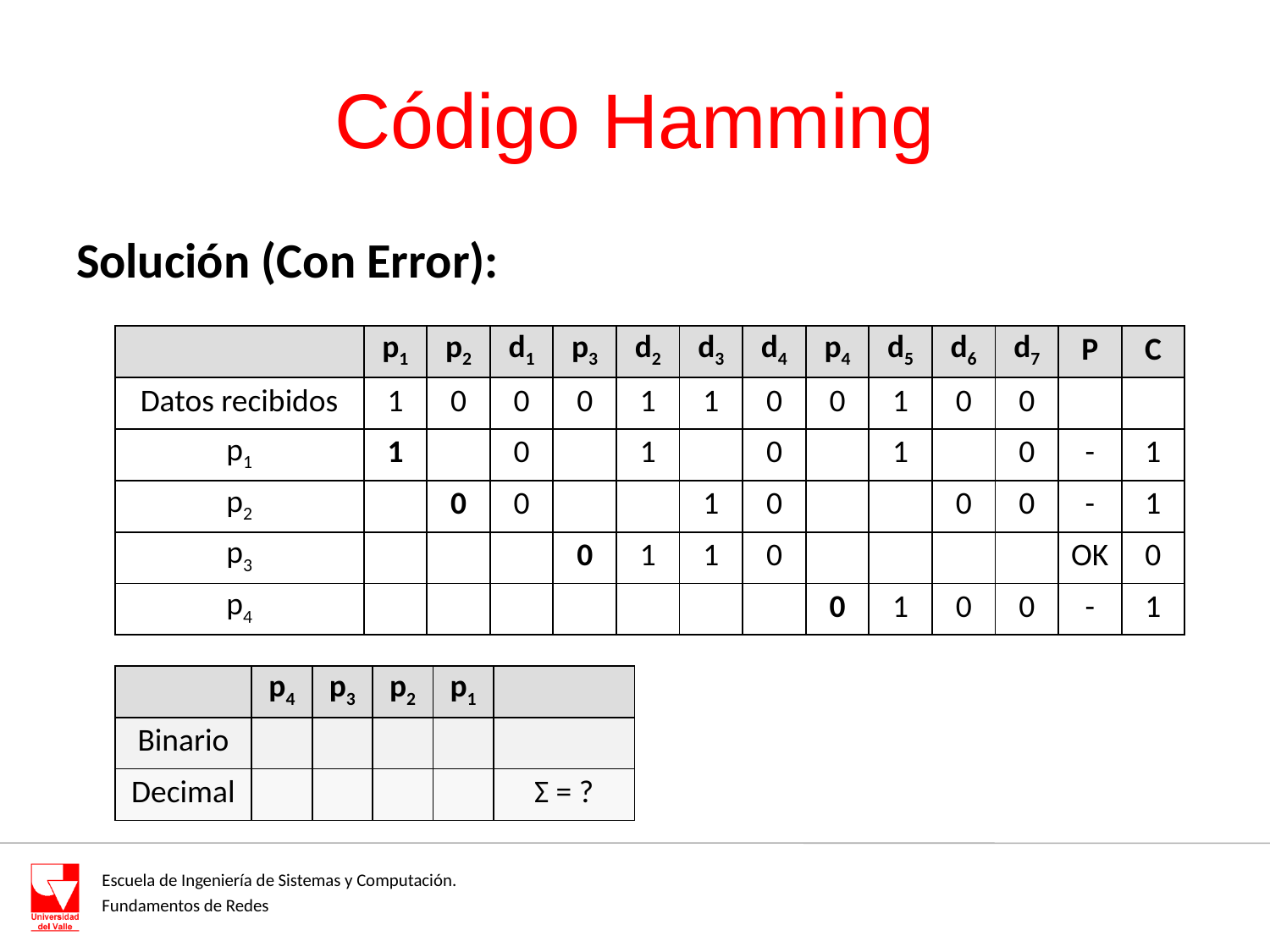

# Código Hamming
Solución (Con Error):
|  | p1 | p2 | d1 | p3 | d2 | d3 | d4 | p4 | d5 | d6 | d7 | P | C |
| --- | --- | --- | --- | --- | --- | --- | --- | --- | --- | --- | --- | --- | --- |
| Datos recibidos | 1 | 0 | 0 | 0 | 1 | 1 | 0 | 0 | 1 | 0 | 0 |  |  |
| p1 | 1 |  | 0 |  | 1 |  | 0 |  | 1 |  | 0 | - | 1 |
| p2 |  | 0 | 0 |  |  | 1 | 0 |  |  | 0 | 0 | - | 1 |
| p3 |  |  |  | 0 | 1 | 1 | 0 |  |  |  |  | OK | 0 |
| p4 |  |  |  |  |  |  |  | 0 | 1 | 0 | 0 | - | 1 |
|  | p4 | p3 | p2 | p1 |  |
| --- | --- | --- | --- | --- | --- |
| Binario |  |  |  |  |  |
| Decimal |  |  |  |  | Σ = ? |